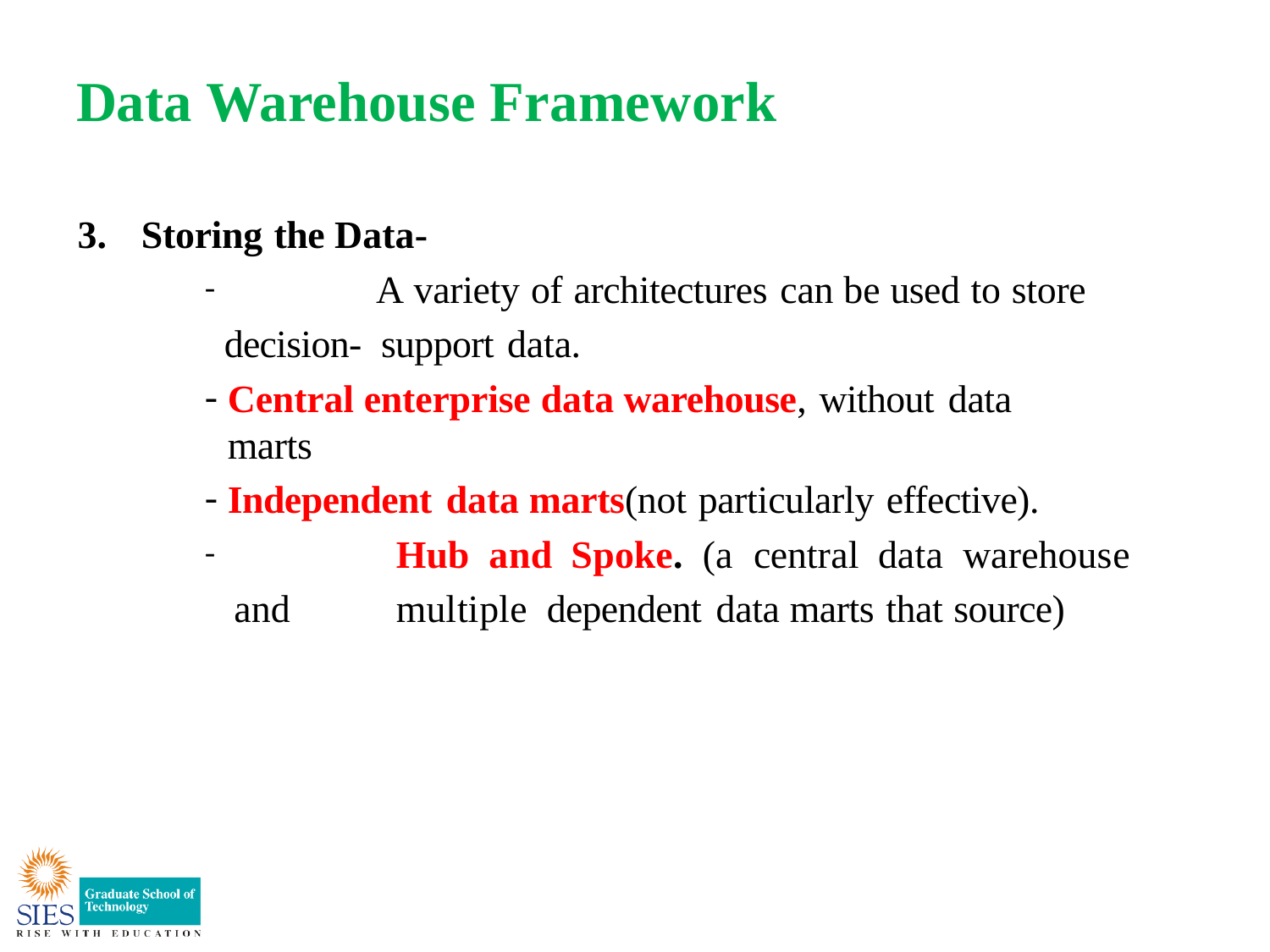

# Data Warehouse Framework
Storing the Data-
	A variety of architectures can be used to store decision-  support data.
Central enterprise data warehouse, without data marts
Independent data marts(not particularly effective).
	Hub	and	Spoke.	(a	central	data	warehouse	and	multiple  dependent data marts that source)